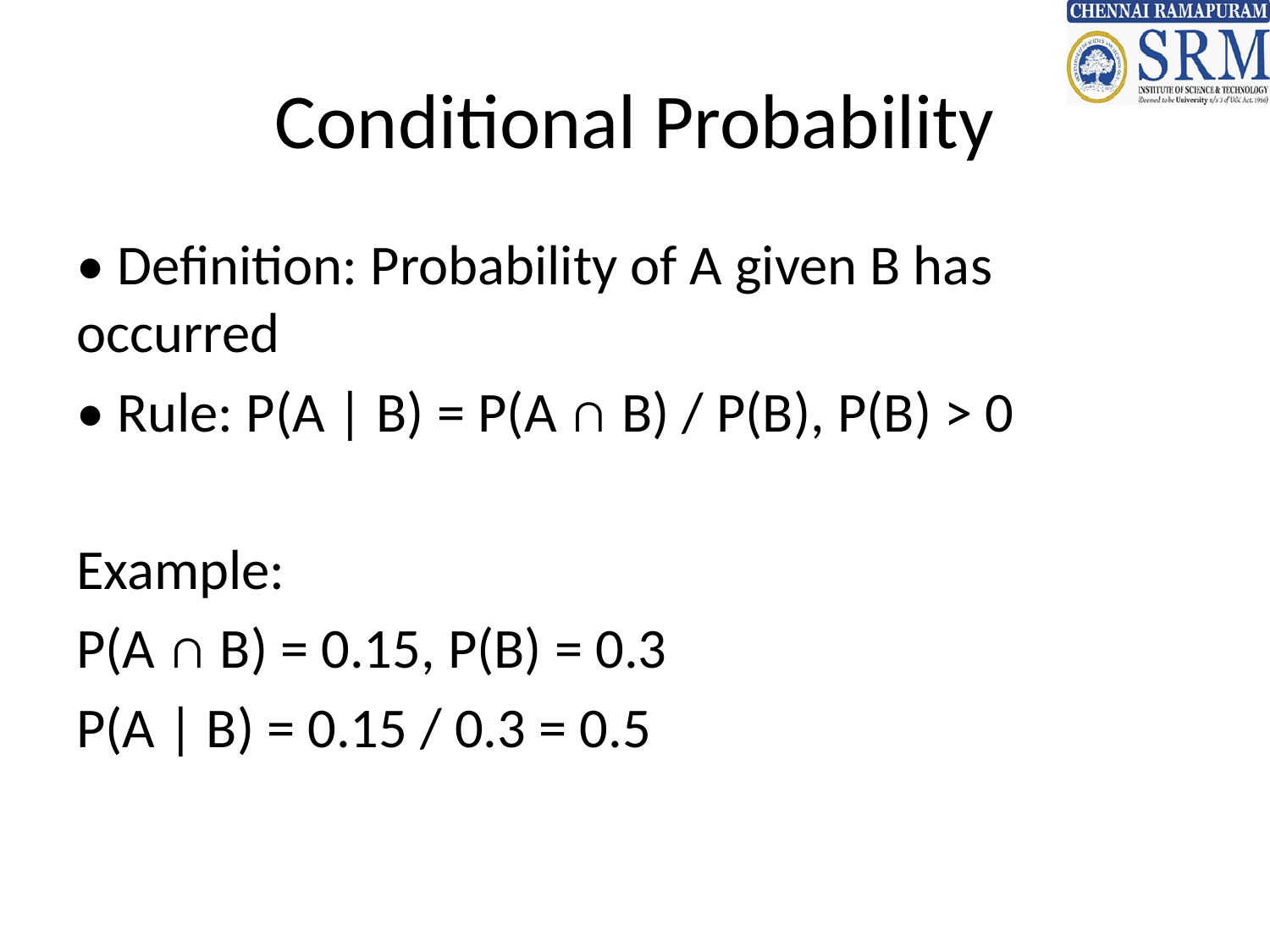

# Conditional Probability
• Definition: Probability of A given B has occurred
• Rule: P(A | B) = P(A ∩ B) / P(B), P(B) > 0

Example:
P(A ∩ B) = 0.15, P(B) = 0.3
P(A | B) = 0.15 / 0.3 = 0.5